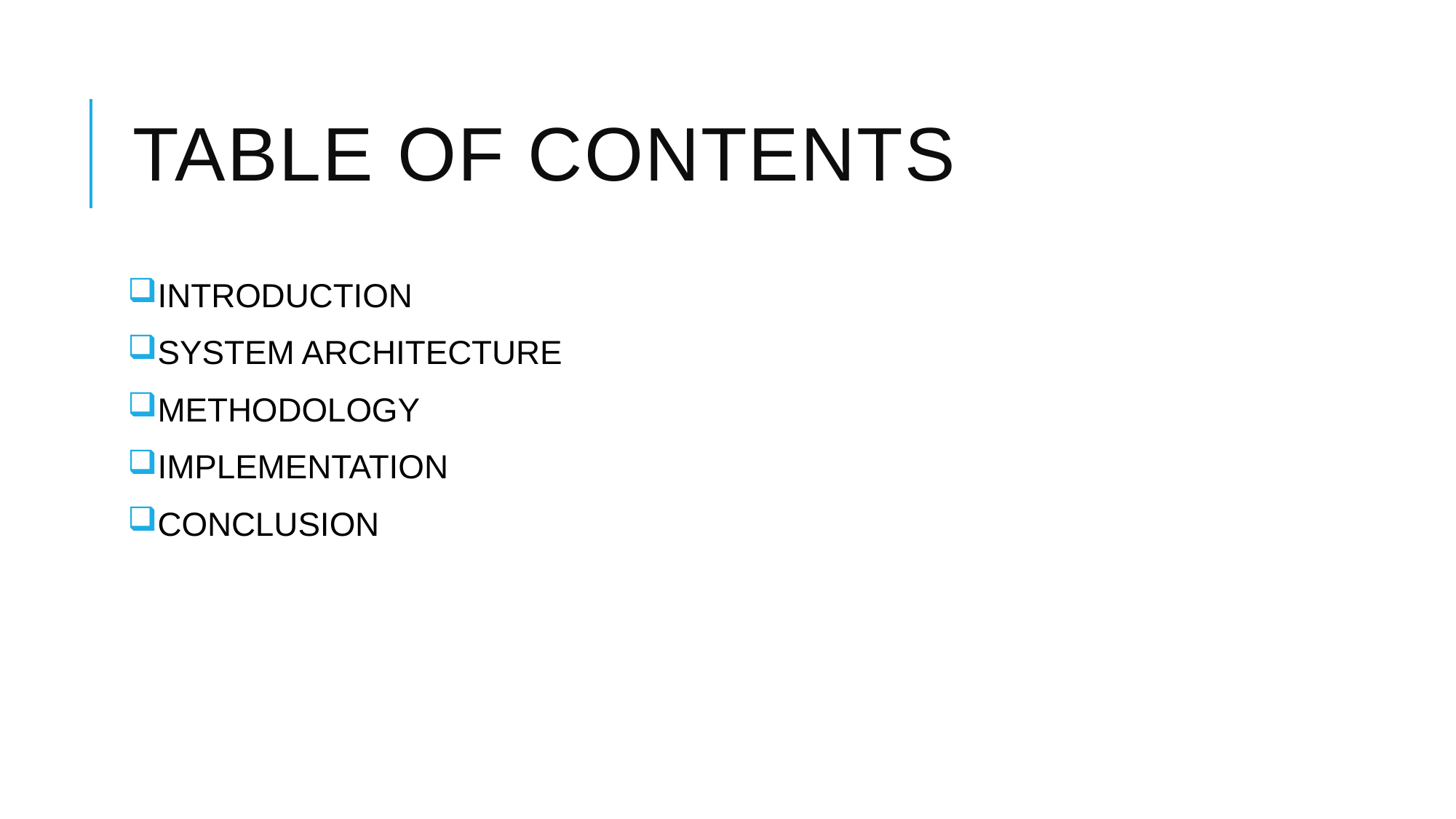

# TABLE OF CONTENTS
INTRODUCTION
SYSTEM ARCHITECTURE
METHODOLOGY
IMPLEMENTATION
CONCLUSION